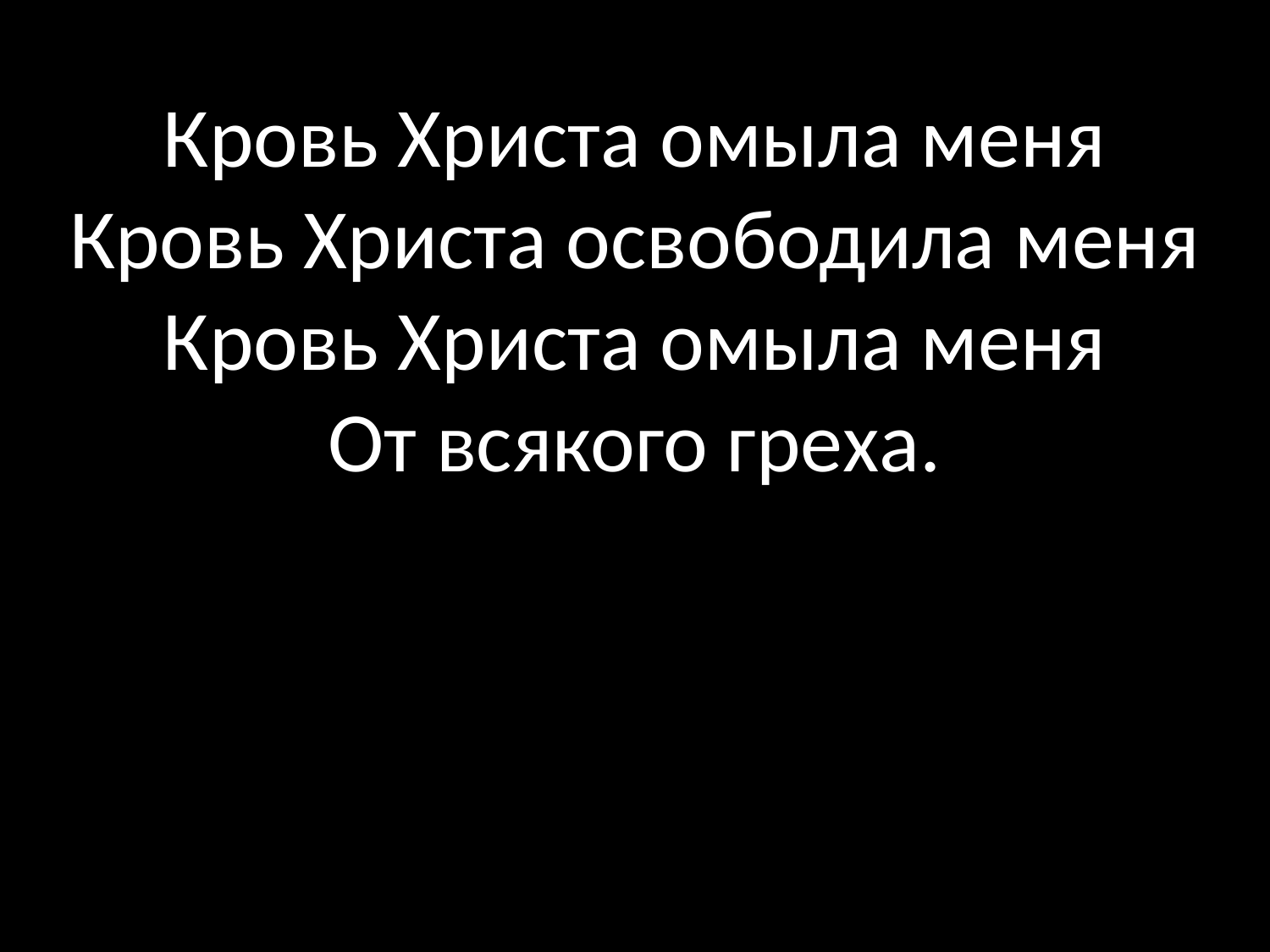

# Кровь Христа омыла меня Кровь Христа освободила меня Кровь Христа омыла меня От всякого греха.